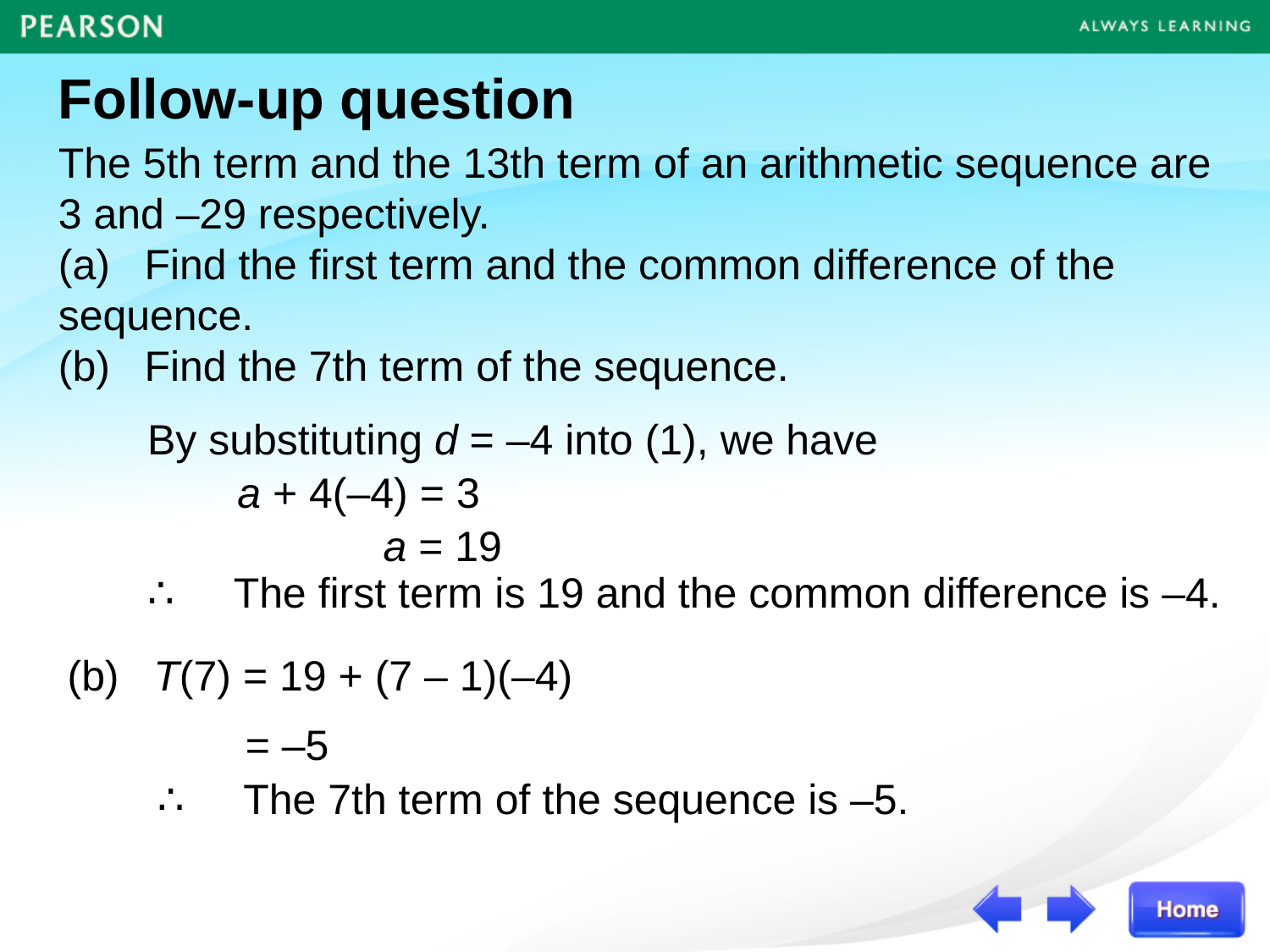

Follow-up question
The 5th term and the 13th term of an arithmetic sequence are 3 and –29 respectively.
(a)	Find the first term and the common difference of the 	sequence.
(b)	Find the 7th term of the sequence.
By substituting d = –4 into (1), we have
a + 4(–4) = 3
a = 19
∴	The first term is 19 and the common difference is –4.
(b)	T(7) = 19 + (7 – 1)(–4)
= –5
∴	The 7th term of the sequence is –5.